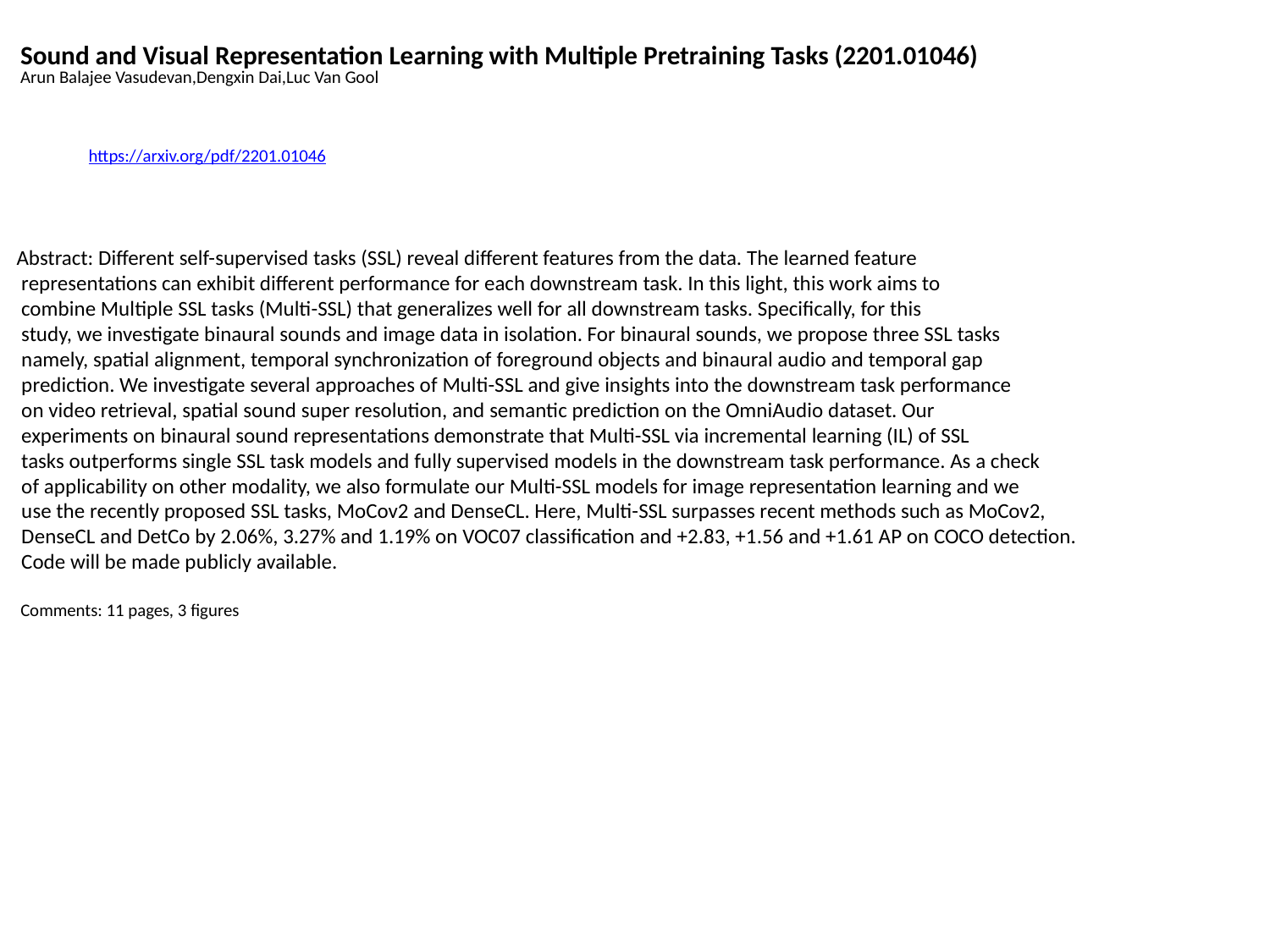

Sound and Visual Representation Learning with Multiple Pretraining Tasks (2201.01046)
Arun Balajee Vasudevan,Dengxin Dai,Luc Van Gool

https://arxiv.org/pdf/2201.01046

Abstract: Different self-supervised tasks (SSL) reveal different features from the data. The learned feature
 representations can exhibit different performance for each downstream task. In this light, this work aims to
 combine Multiple SSL tasks (Multi-SSL) that generalizes well for all downstream tasks. Specifically, for this
 study, we investigate binaural sounds and image data in isolation. For binaural sounds, we propose three SSL tasks
 namely, spatial alignment, temporal synchronization of foreground objects and binaural audio and temporal gap
 prediction. We investigate several approaches of Multi-SSL and give insights into the downstream task performance
 on video retrieval, spatial sound super resolution, and semantic prediction on the OmniAudio dataset. Our
 experiments on binaural sound representations demonstrate that Multi-SSL via incremental learning (IL) of SSL
 tasks outperforms single SSL task models and fully supervised models in the downstream task performance. As a check
 of applicability on other modality, we also formulate our Multi-SSL models for image representation learning and we
 use the recently proposed SSL tasks, MoCov2 and DenseCL. Here, Multi-SSL surpasses recent methods such as MoCov2,
 DenseCL and DetCo by 2.06%, 3.27% and 1.19% on VOC07 classification and +2.83, +1.56 and +1.61 AP on COCO detection.
 Code will be made publicly available.
 Comments: 11 pages, 3 figures